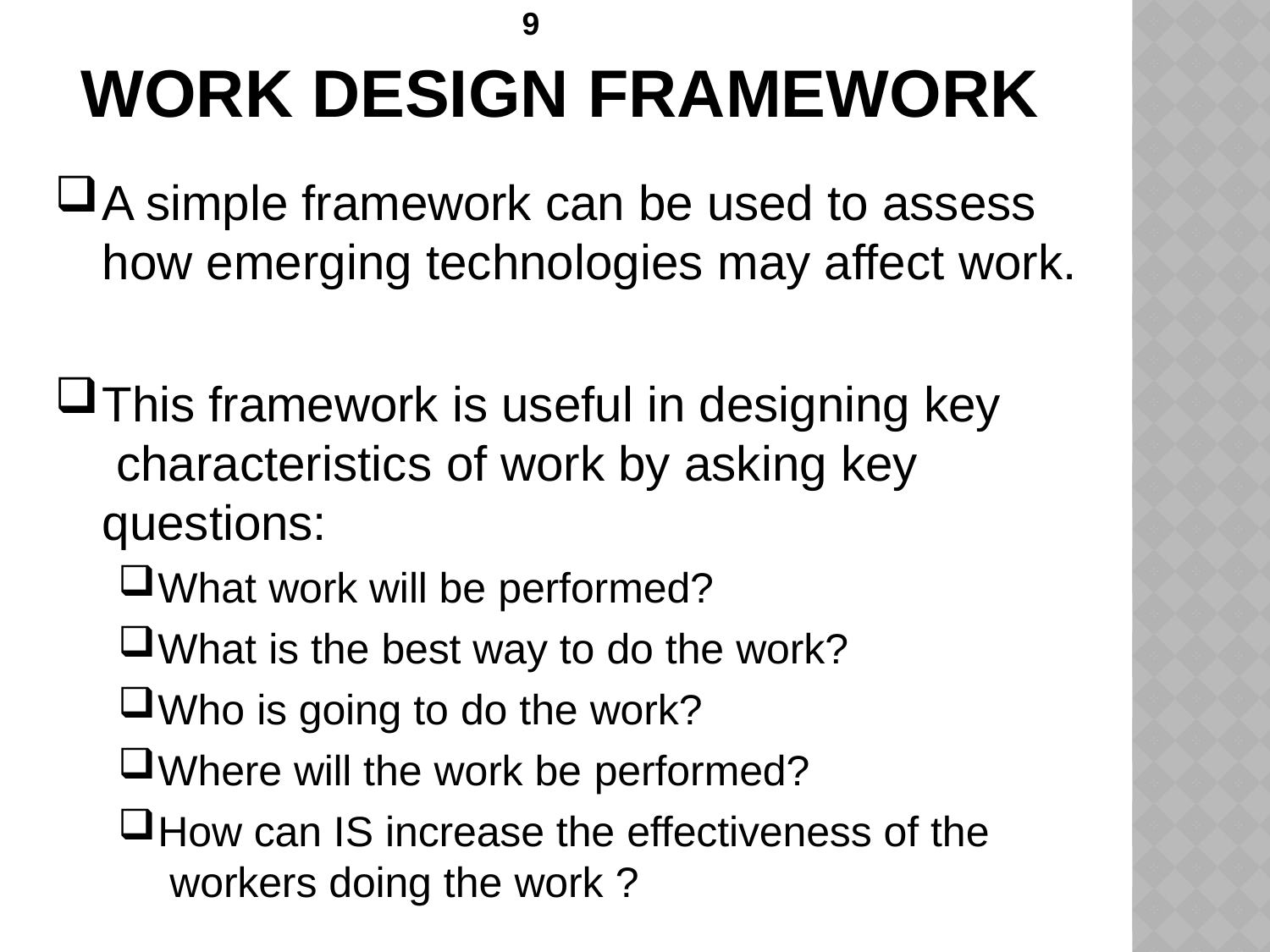

# WORK DESIGN FRAMEWORK
A simple framework can be used to assess  how emerging technologies may affect work.

This framework is useful in designing key  characteristics of work by asking key  questions:
What work will be performed?
What is the best way to do the work?
Who is going to do the work?
Where will the work be performed?
How can IS increase the effectiveness of the  workers doing the work ?